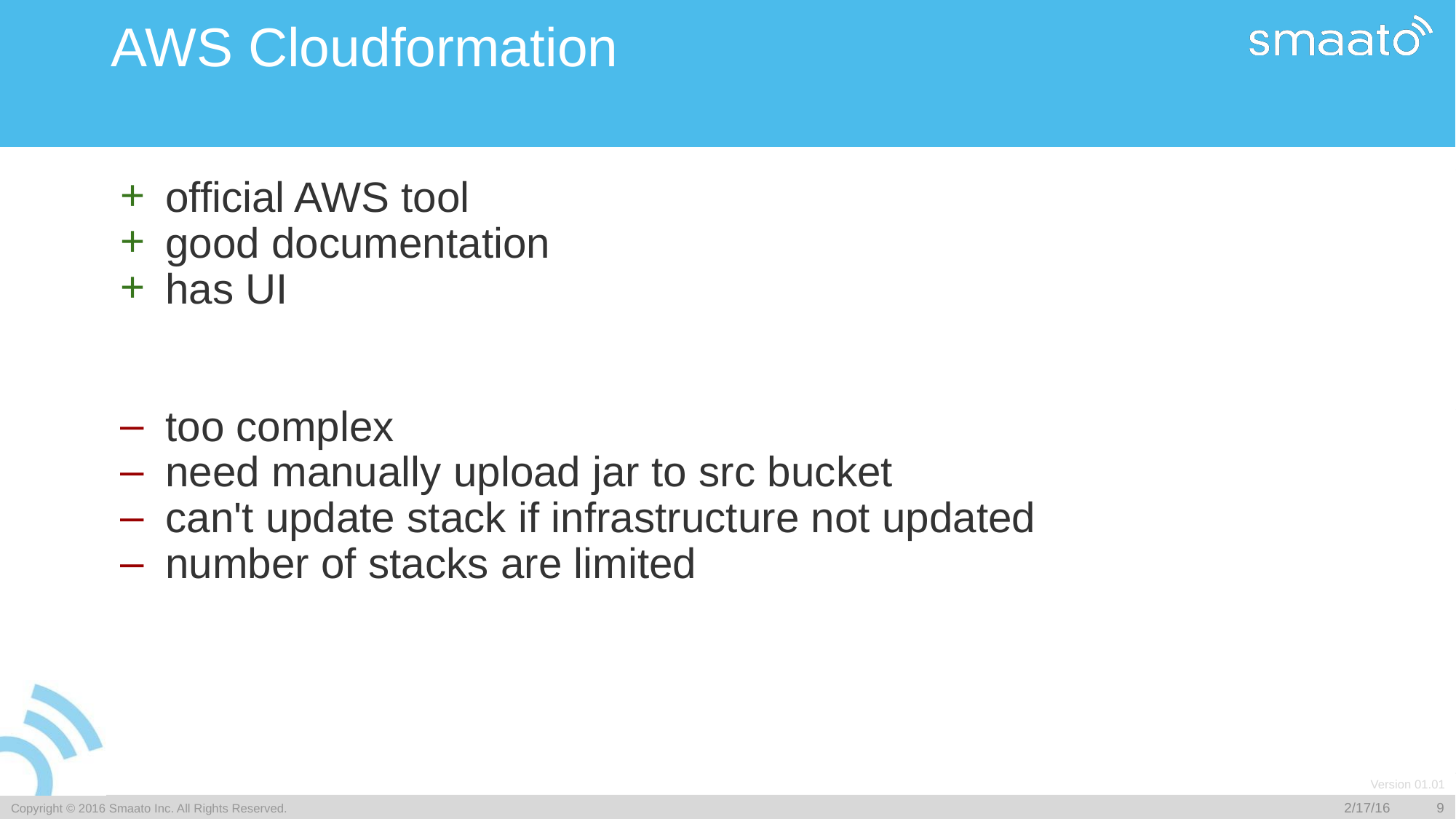

# AWS Cloudformation

official AWS tool
good documentation
has UI

too complex
need manually upload jar to src bucket
can't update stack if infrastructure not updated
number of stacks are limited

​Copyright © 2016 Smaato Inc. All Rights Reserved.
2/17/16
9